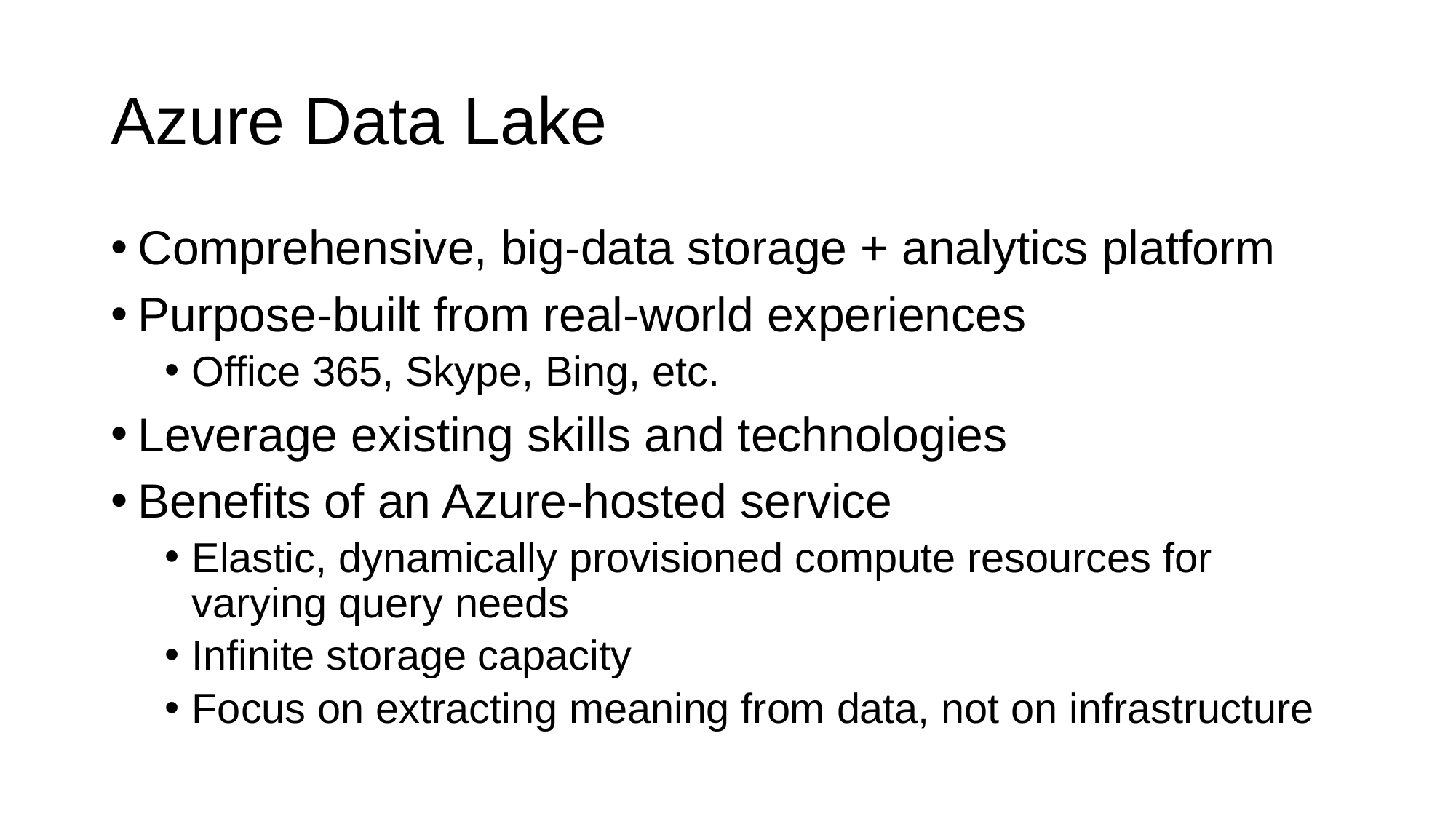

# Azure Data Lake
Comprehensive, big-data storage + analytics platform
Purpose-built from real-world experiences
Office 365, Skype, Bing, etc.
Leverage existing skills and technologies
Benefits of an Azure-hosted service
Elastic, dynamically provisioned compute resources for varying query needs
Infinite storage capacity
Focus on extracting meaning from data, not on infrastructure